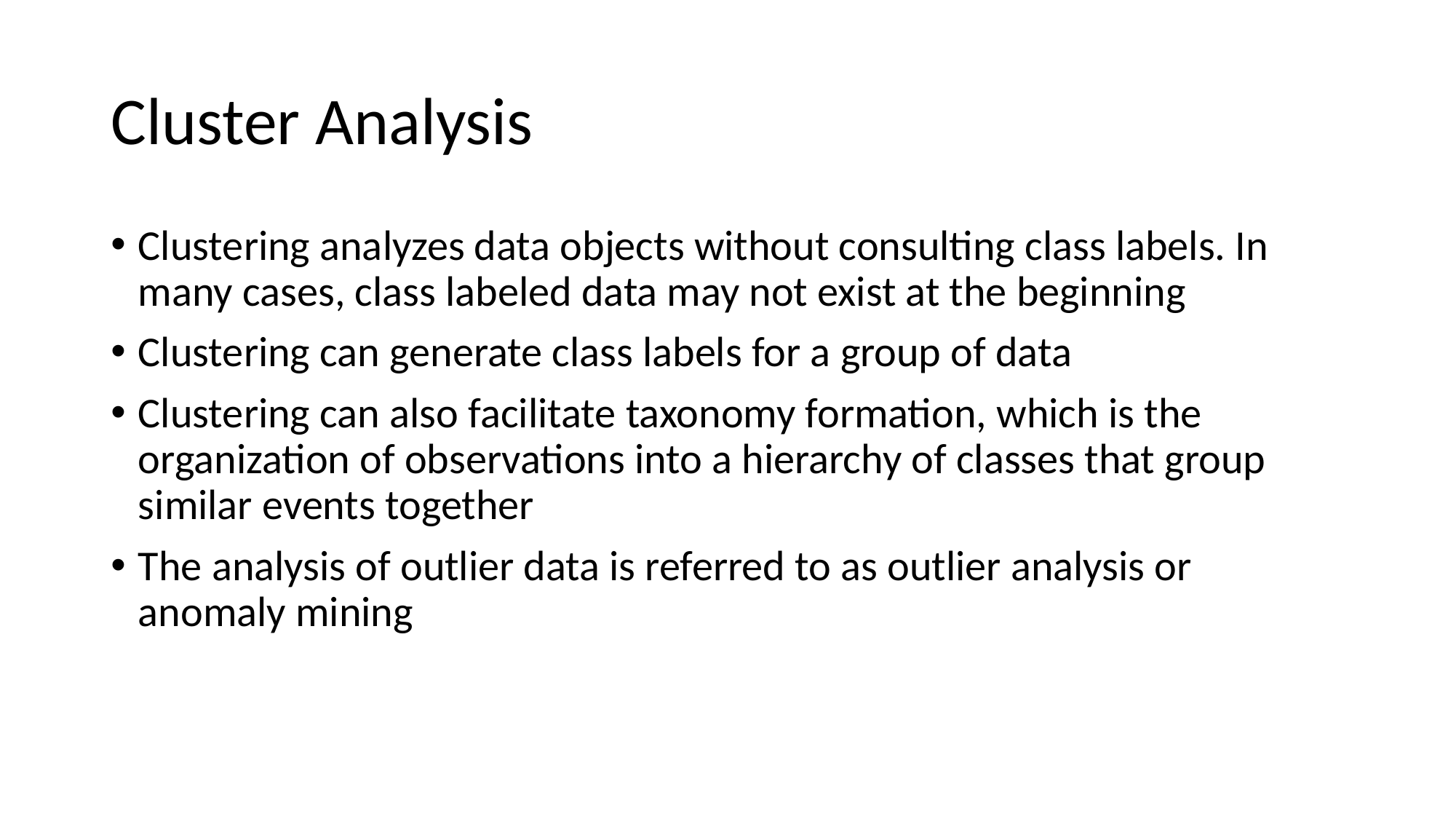

# Cluster Analysis
Clustering analyzes data objects without consulting class labels. In many cases, class labeled data may not exist at the beginning
Clustering can generate class labels for a group of data
Clustering can also facilitate taxonomy formation, which is the organization of observations into a hierarchy of classes that group similar events together
The analysis of outlier data is referred to as outlier analysis or anomaly mining